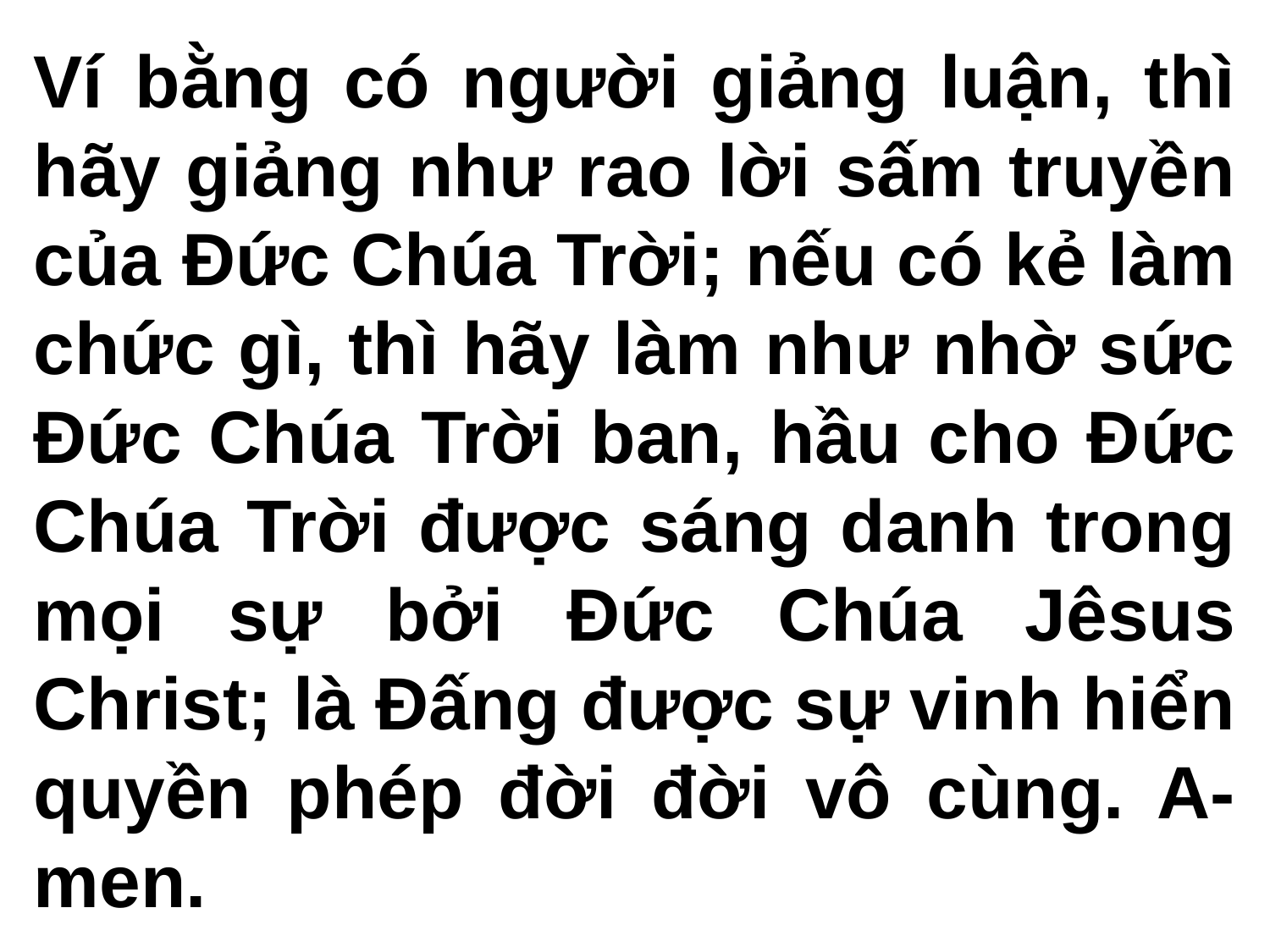

Ví bằng có người giảng luận, thì hãy giảng như rao lời sấm truyền của Đức Chúa Trời; nếu có kẻ làm chức gì, thì hãy làm như nhờ sức Đức Chúa Trời ban, hầu cho Đức Chúa Trời được sáng danh trong mọi sự bởi Đức Chúa Jêsus Christ; là Đấng được sự vinh hiển quyền phép đời đời vô cùng. A-men.